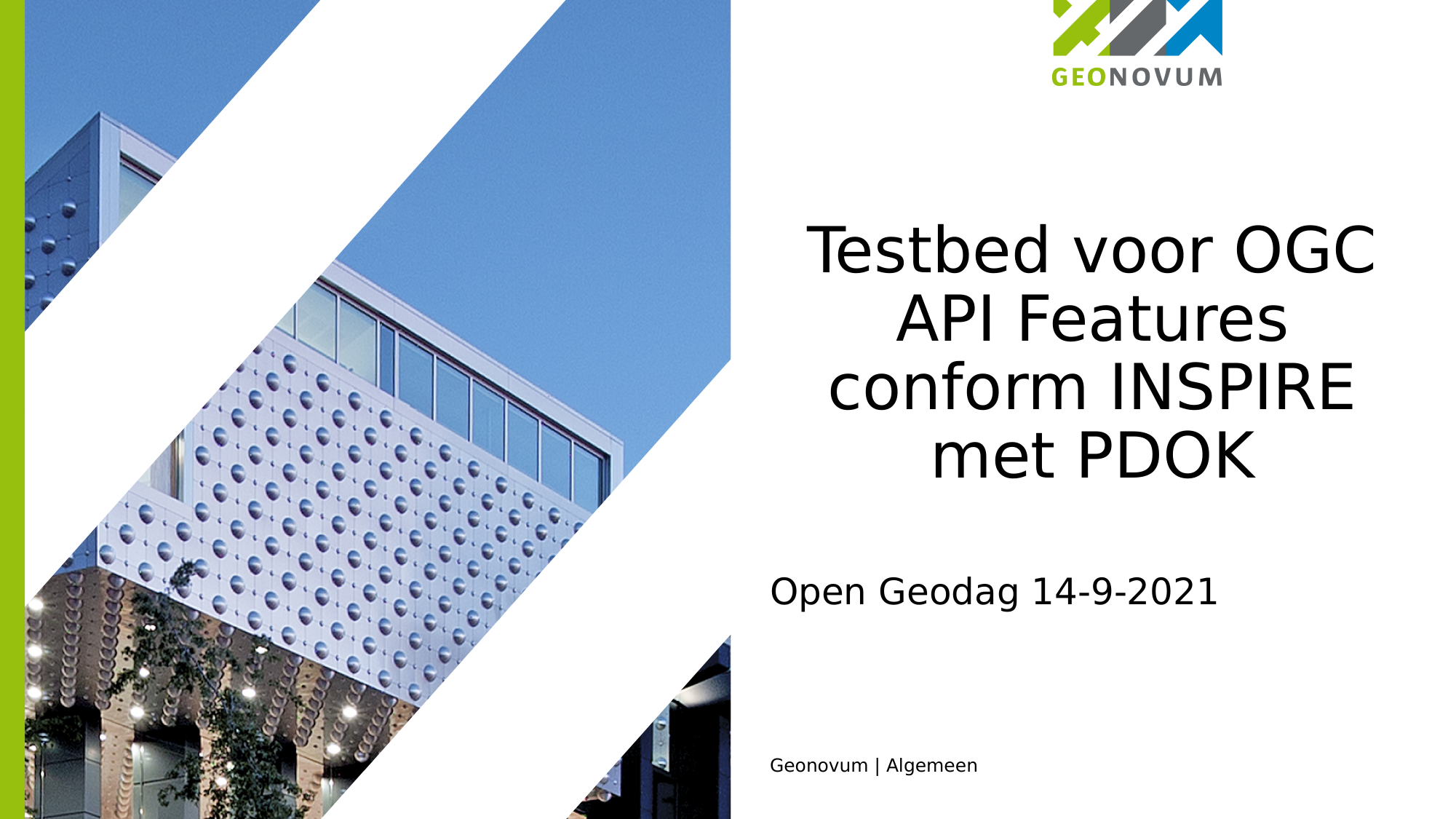

# Testbed voor OGC API Features conform INSPIRE met PDOK

Open Geodag 14-9-2021
Geonovum | Algemeen